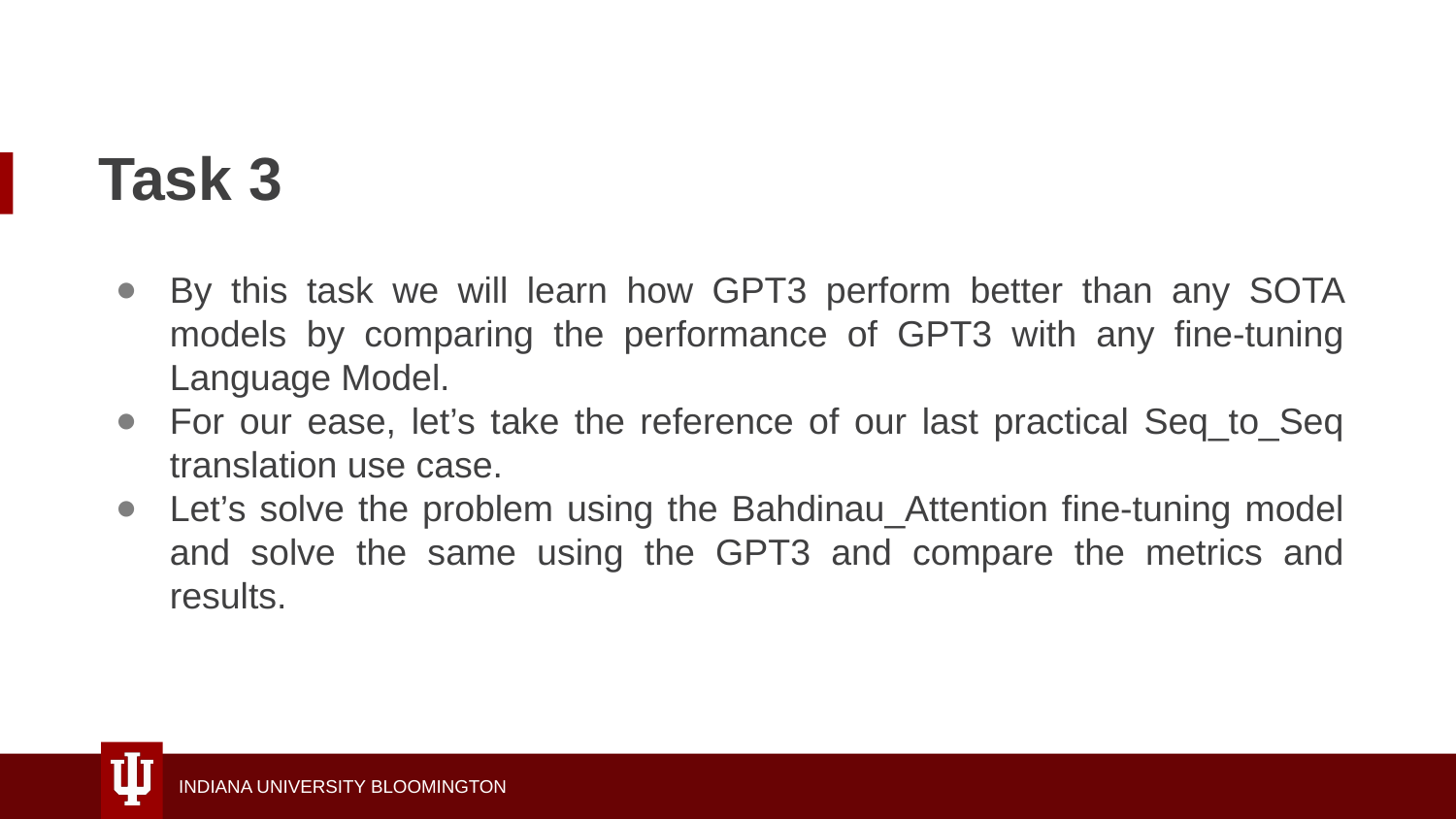

# Task 3
By this task we will learn how GPT3 perform better than any SOTA models by comparing the performance of GPT3 with any fine-tuning Language Model.
For our ease, let’s take the reference of our last practical Seq_to_Seq translation use case.
Let’s solve the problem using the Bahdinau_Attention fine-tuning model and solve the same using the GPT3 and compare the metrics and results.